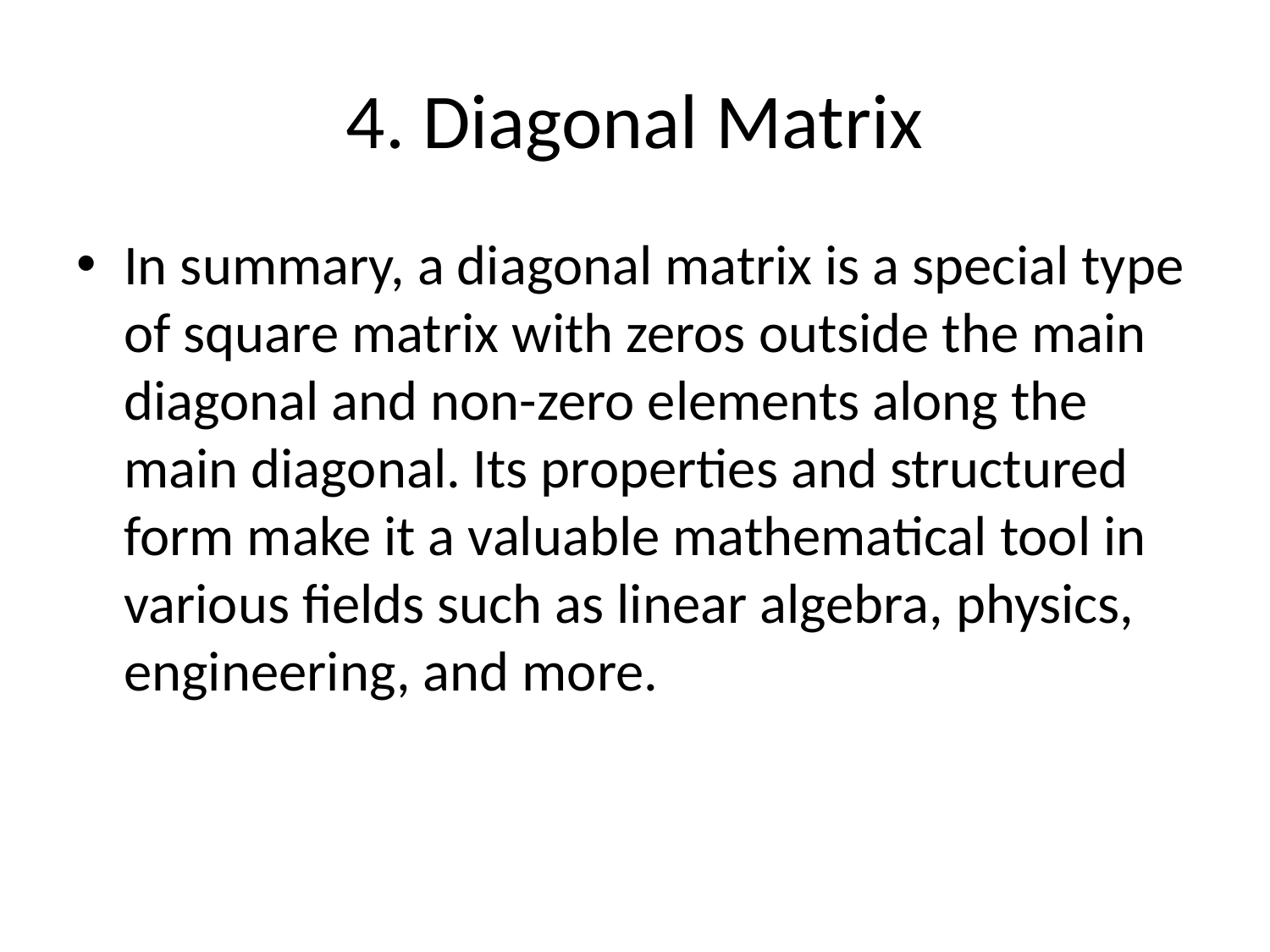

# 4. Diagonal Matrix
In summary, a diagonal matrix is a special type of square matrix with zeros outside the main diagonal and non-zero elements along the main diagonal. Its properties and structured form make it a valuable mathematical tool in various fields such as linear algebra, physics, engineering, and more.